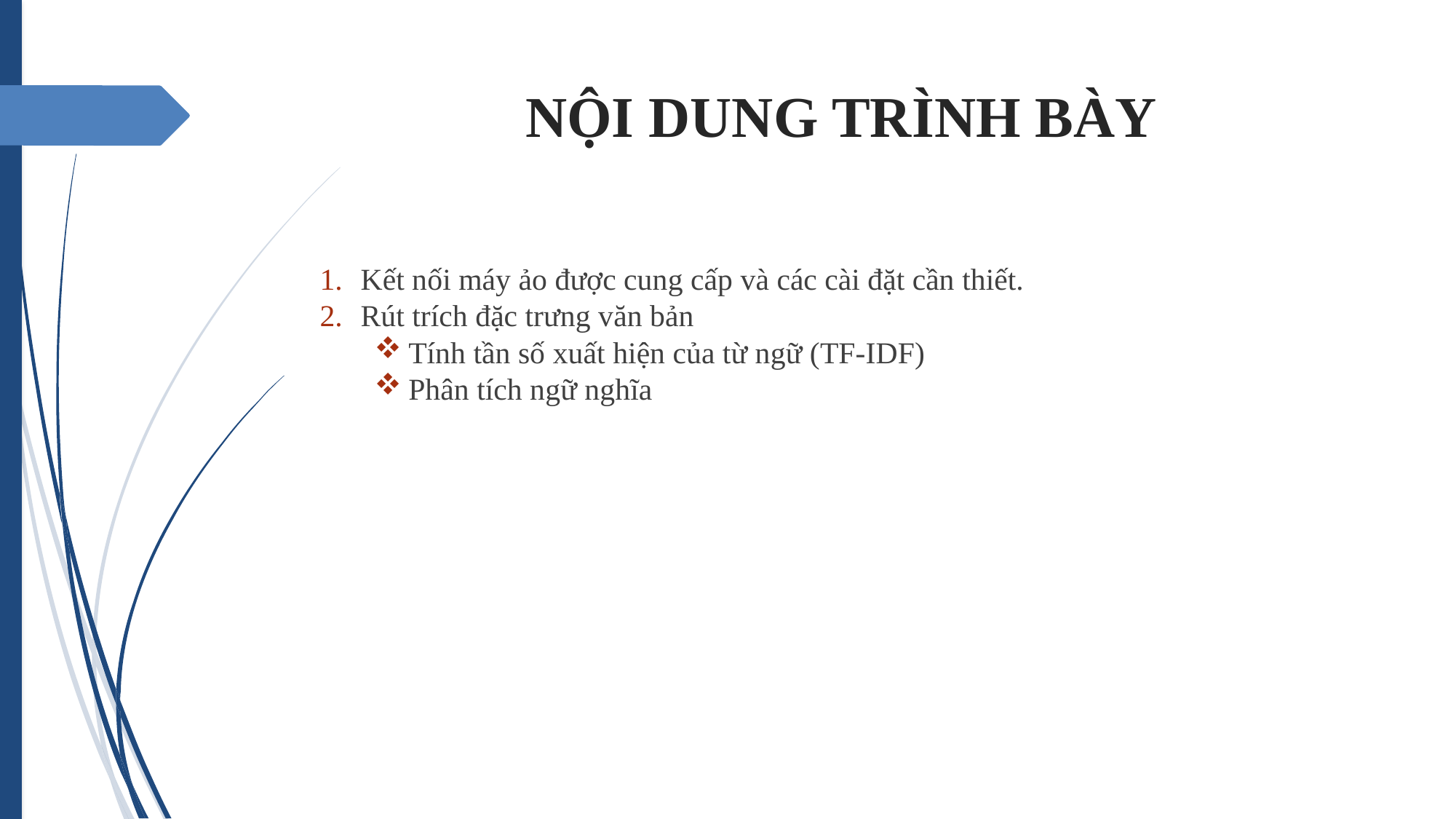

NỘI DUNG TRÌNH BÀY
Kết nối máy ảo được cung cấp và các cài đặt cần thiết.
Rút trích đặc trưng văn bản
Tính tần số xuất hiện của từ ngữ (TF-IDF)
Phân tích ngữ nghĩa